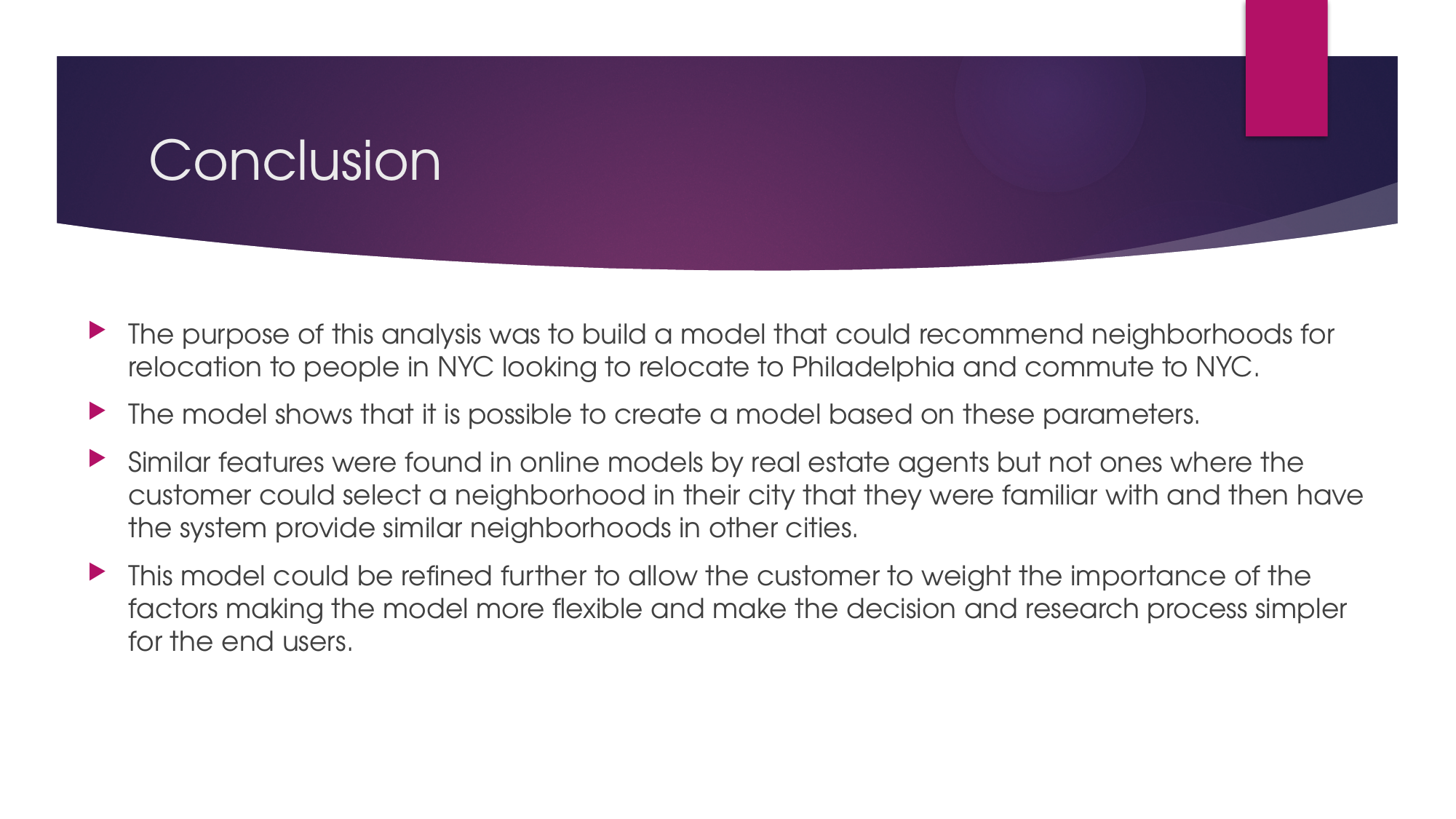

# Conclusion
The purpose of this analysis was to build a model that could recommend neighborhoods for relocation to people in NYC looking to relocate to Philadelphia and commute to NYC.
The model shows that it is possible to create a model based on these parameters.
Similar features were found in online models by real estate agents but not ones where the customer could select a neighborhood in their city that they were familiar with and then have the system provide similar neighborhoods in other cities.
This model could be refined further to allow the customer to weight the importance of the factors making the model more flexible and make the decision and research process simpler for the end users.